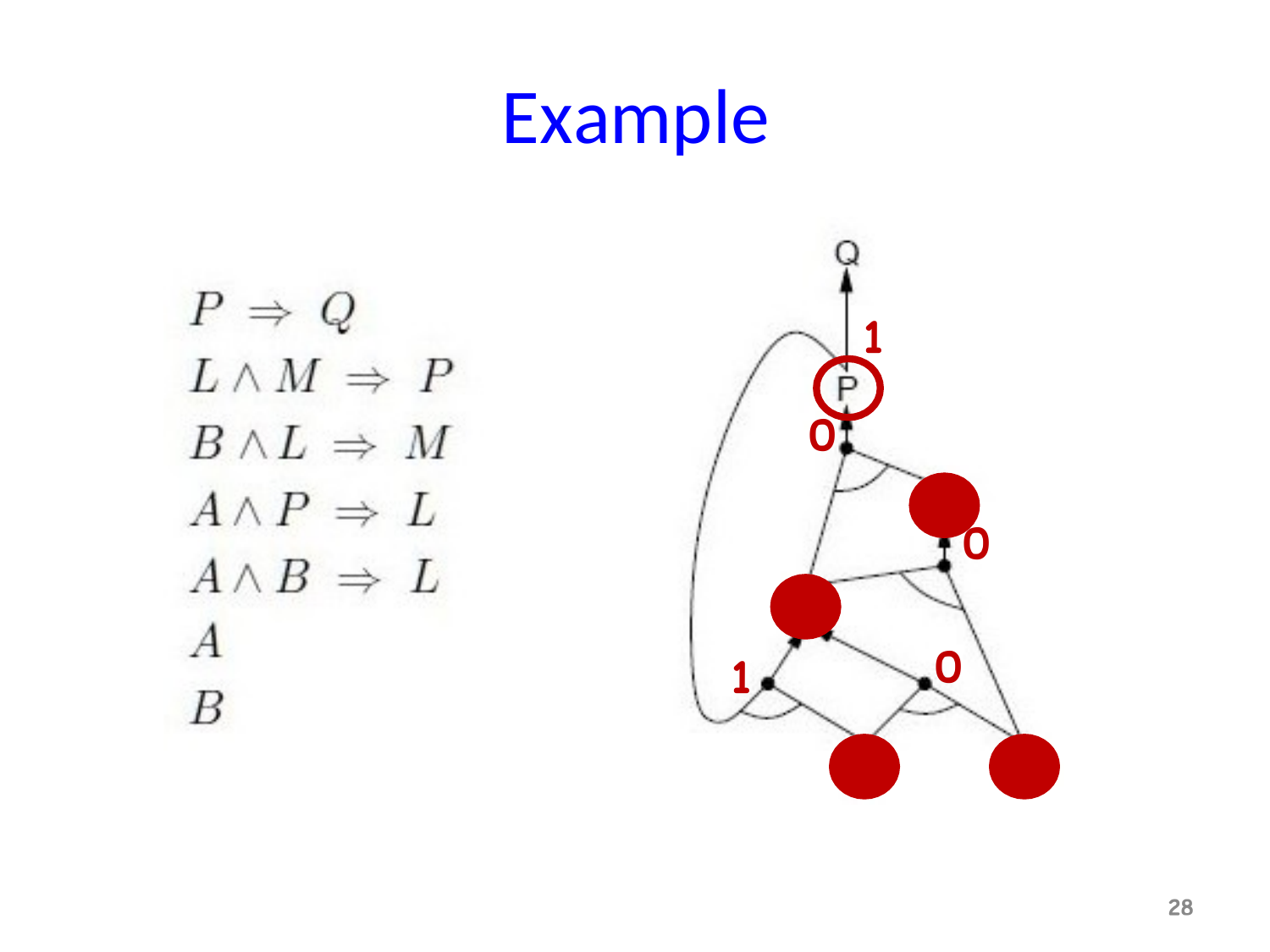

# Example

1

0

0

0
1
28